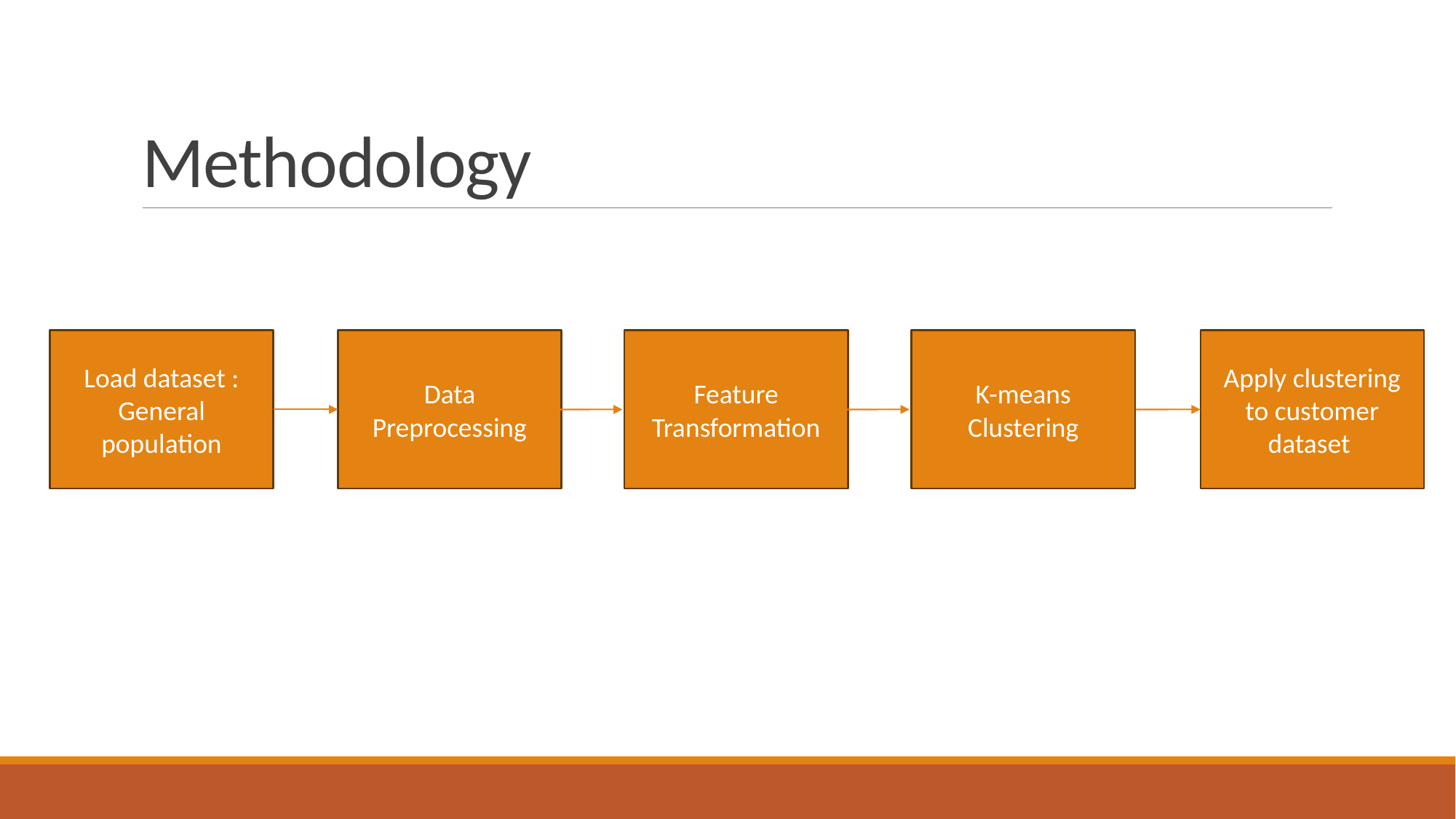

# Methodology
Data Preprocessing
Feature Transformation
K-means Clustering
Apply clustering to customer dataset
Load dataset : General population